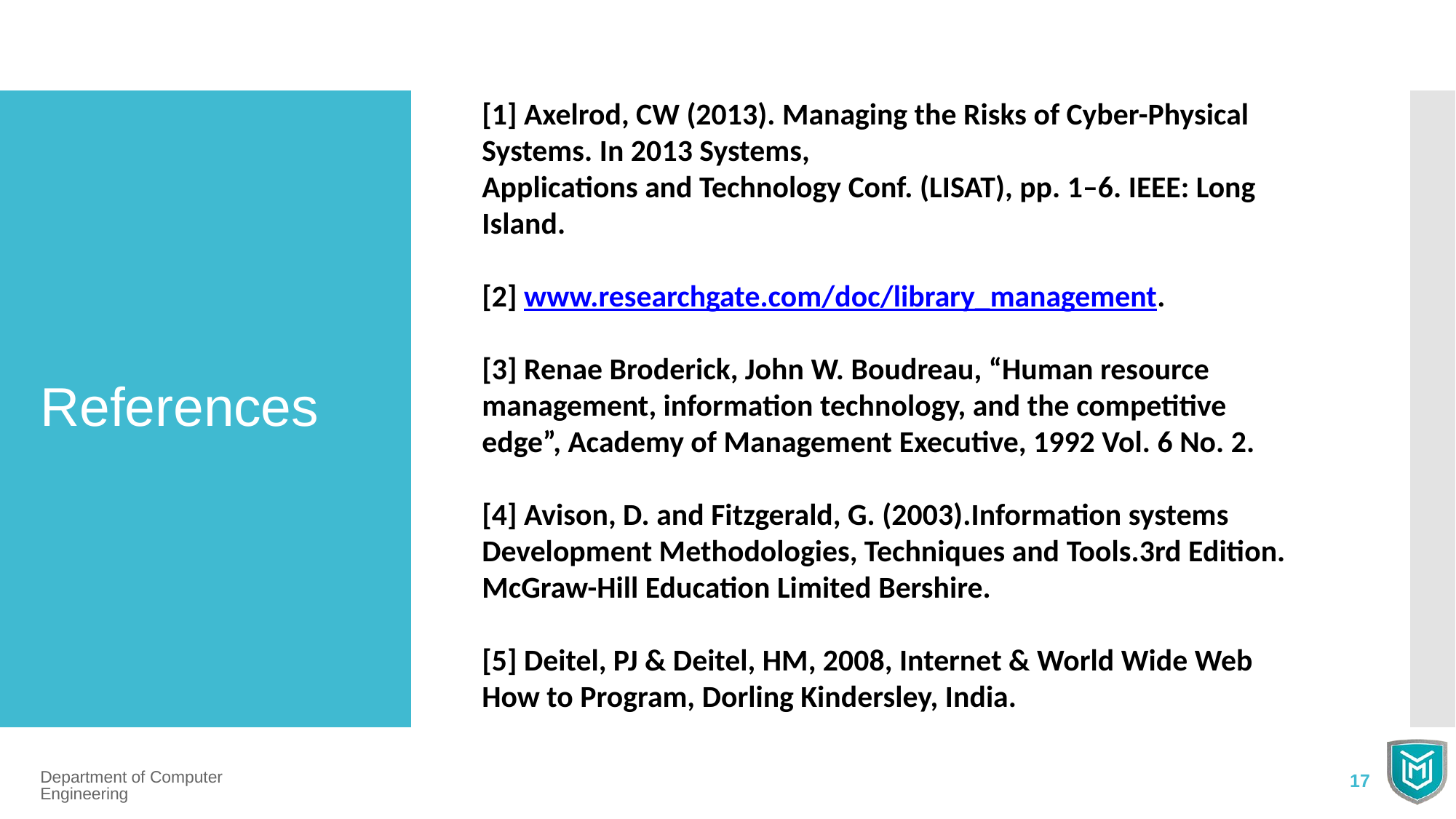

[1] Axelrod, CW (2013). Managing the Risks of Cyber-Physical Systems. In 2013 Systems,
Applications and Technology Conf. (LISAT), pp. 1–6. IEEE: Long Island.

[2] www.researchgate.com/doc/library_management.

[3] Renae Broderick, John W. Boudreau, “Human resource management, information technology, and the competitive edge”, Academy of Management Executive, 1992 Vol. 6 No. 2.

[4] Avison, D. and Fitzgerald, G. (2003).Information systems Development Methodologies, Techniques and Tools.3rd Edition. McGraw-Hill Education Limited Bershire.

[5] Deitel, PJ & Deitel, HM, 2008, Internet & World Wide Web How to Program, Dorling Kindersley, India.

References
Department of Computer Engineering
17